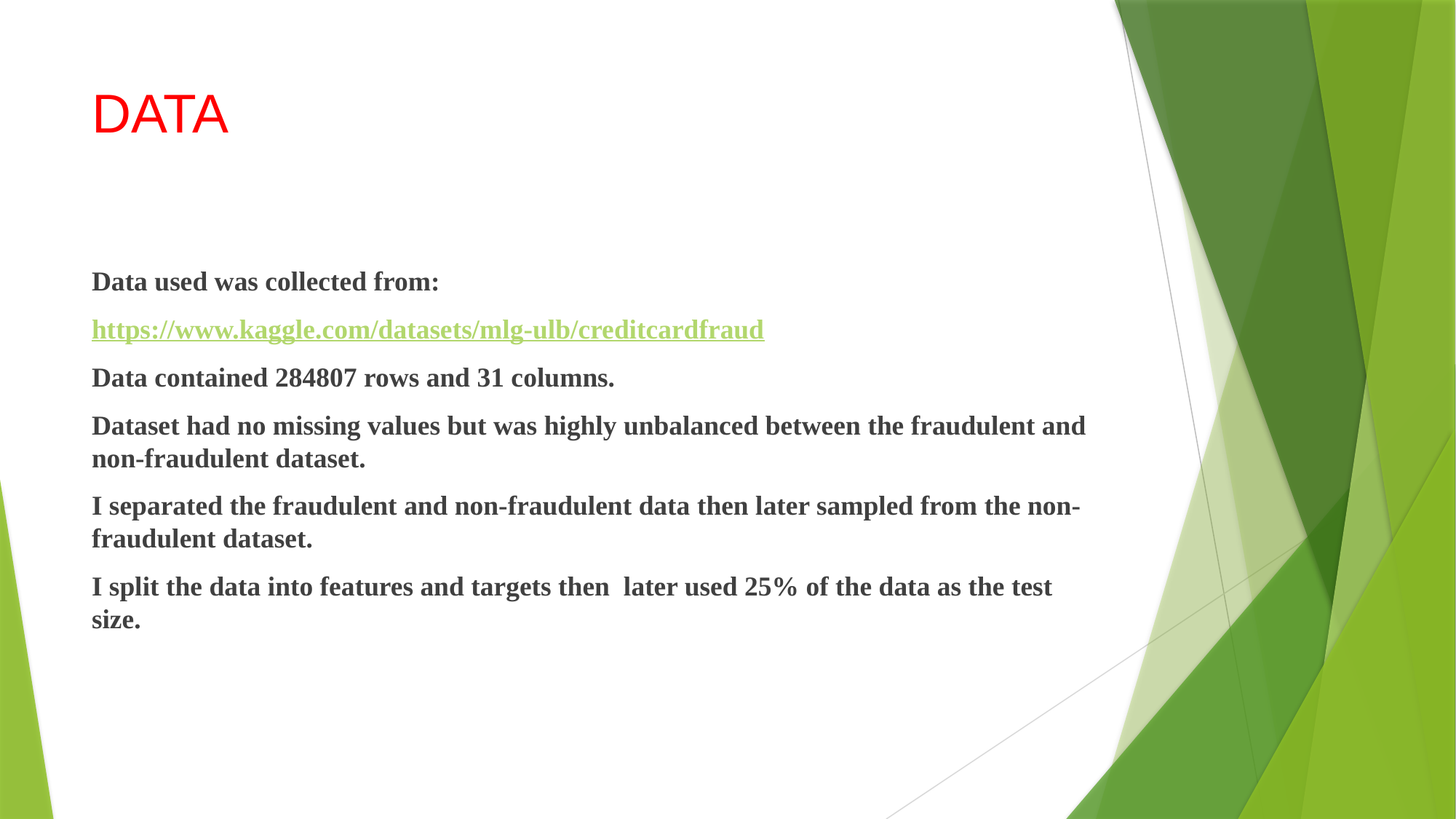

# DATA
Data used was collected from:
https://www.kaggle.com/datasets/mlg-ulb/creditcardfraud
Data contained 284807 rows and 31 columns.
Dataset had no missing values but was highly unbalanced between the fraudulent and non-fraudulent dataset.
I separated the fraudulent and non-fraudulent data then later sampled from the non-fraudulent dataset.
I split the data into features and targets then  later used 25% of the data as the test size.